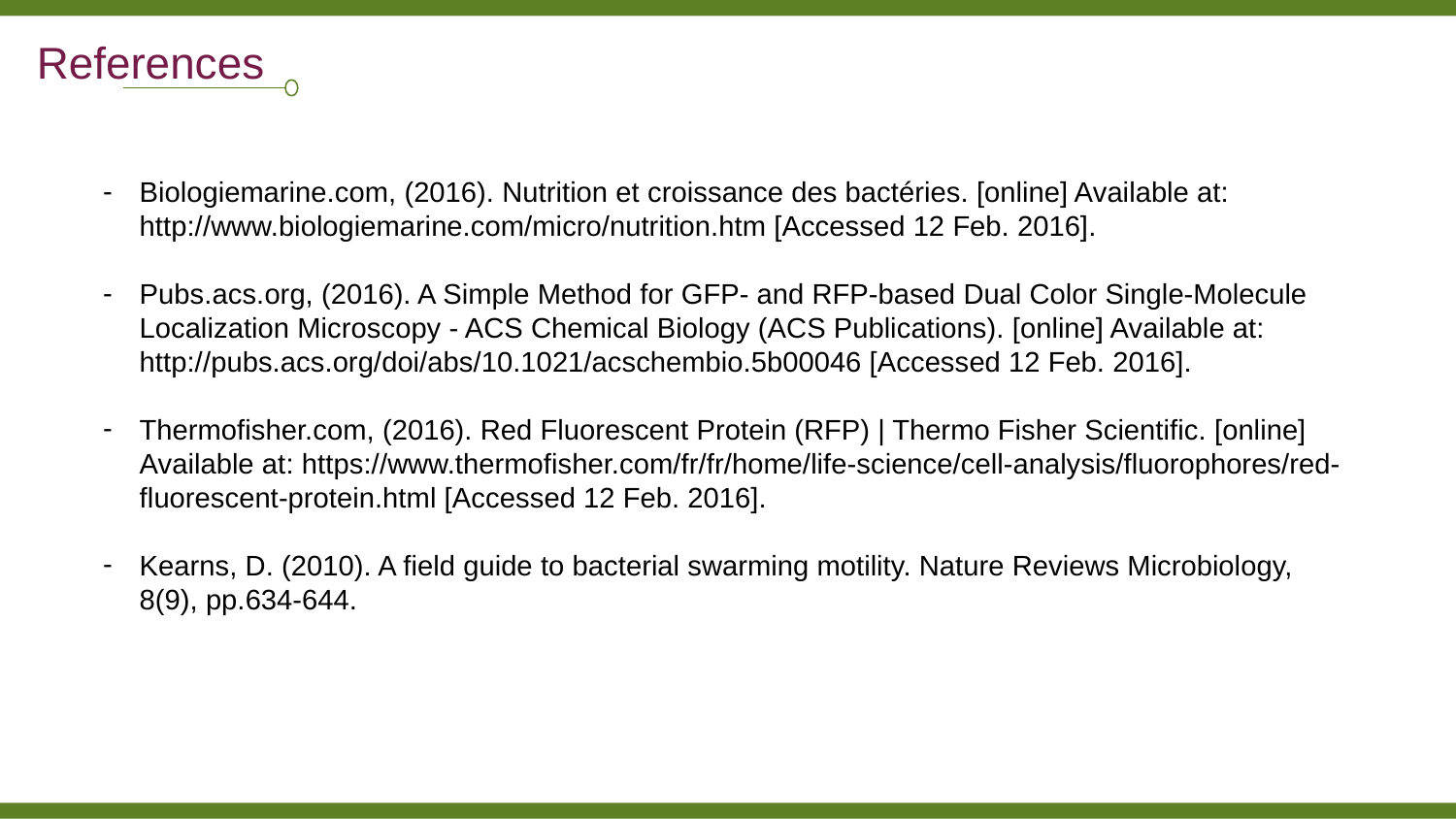

References

Biologiemarine.com, (2016). Nutrition et croissance des bactéries. [online] Available at: http://www.biologiemarine.com/micro/nutrition.htm [Accessed 12 Feb. 2016].

Pubs.acs.org, (2016). A Simple Method for GFP- and RFP-based Dual Color Single-Molecule Localization Microscopy - ACS Chemical Biology (ACS Publications). [online] Available at: http://pubs.acs.org/doi/abs/10.1021/acschembio.5b00046 [Accessed 12 Feb. 2016].

Thermofisher.com, (2016). Red Fluorescent Protein (RFP) | Thermo Fisher Scientific. [online] Available at: https://www.thermofisher.com/fr/fr/home/life-science/cell-analysis/fluorophores/red-fluorescent-protein.html [Accessed 12 Feb. 2016].

Kearns, D. (2010). A field guide to bacterial swarming motility. Nature Reviews Microbiology, 8(9), pp.634-644.